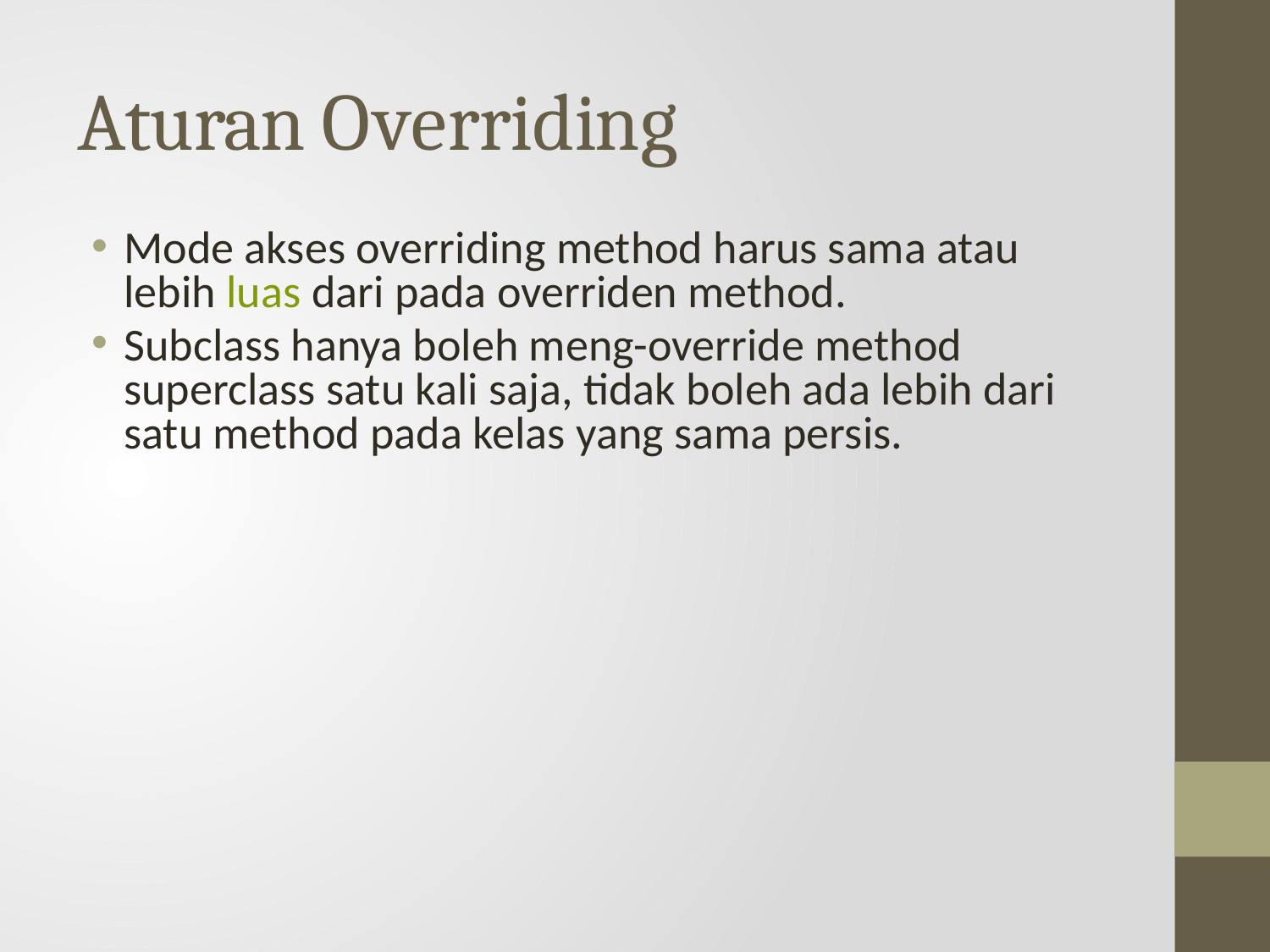

# Aturan Overriding
Mode akses overriding method harus sama atau lebih luas dari pada overriden method.
Subclass hanya boleh meng-override method superclass satu kali saja, tidak boleh ada lebih dari satu method pada kelas yang sama persis.